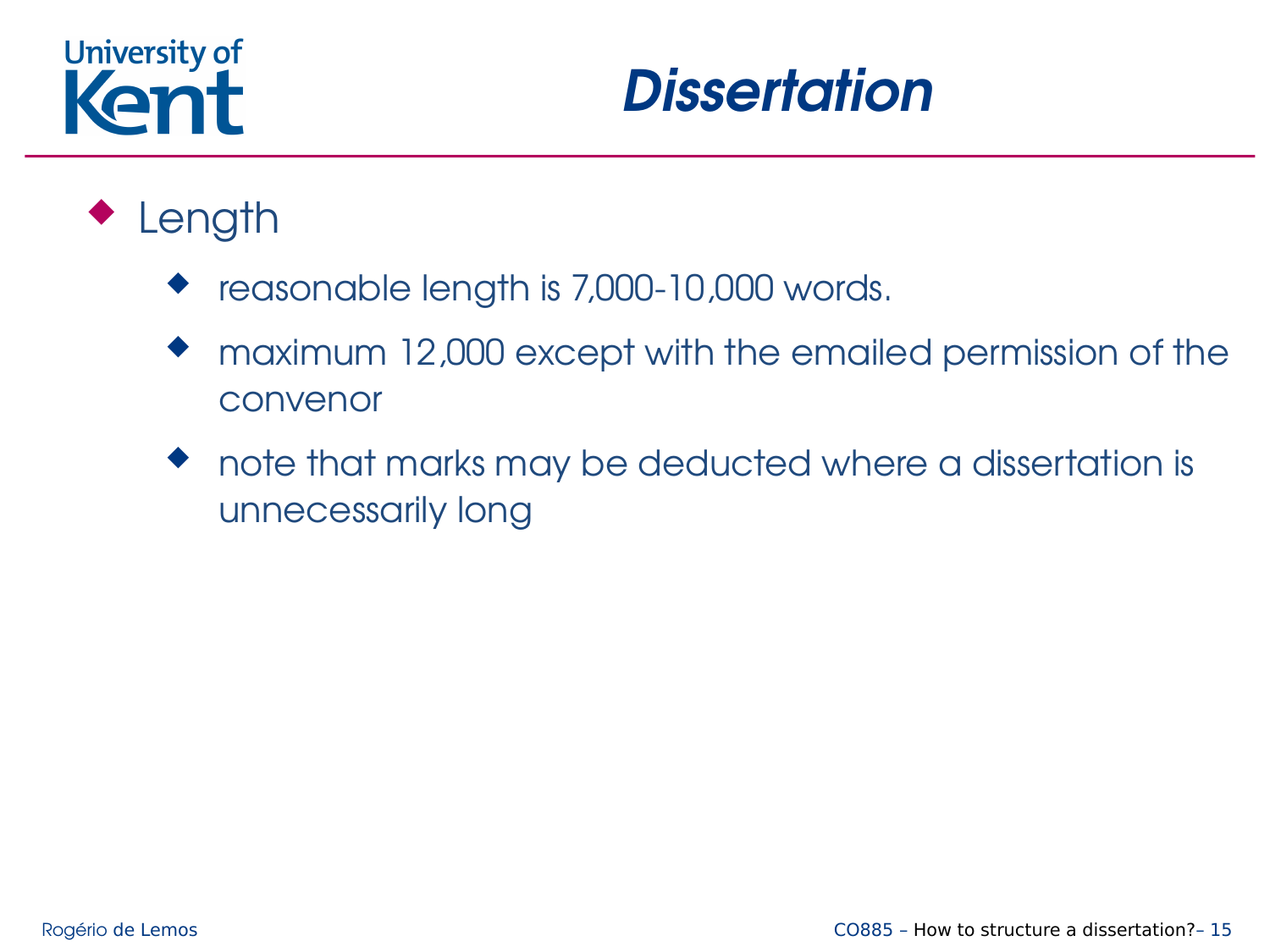

# Dissertation
Length
reasonable length is 7,000-10,000 words.
maximum 12,000 except with the emailed permission of the convenor
note that marks may be deducted where a dissertation is unnecessarily long